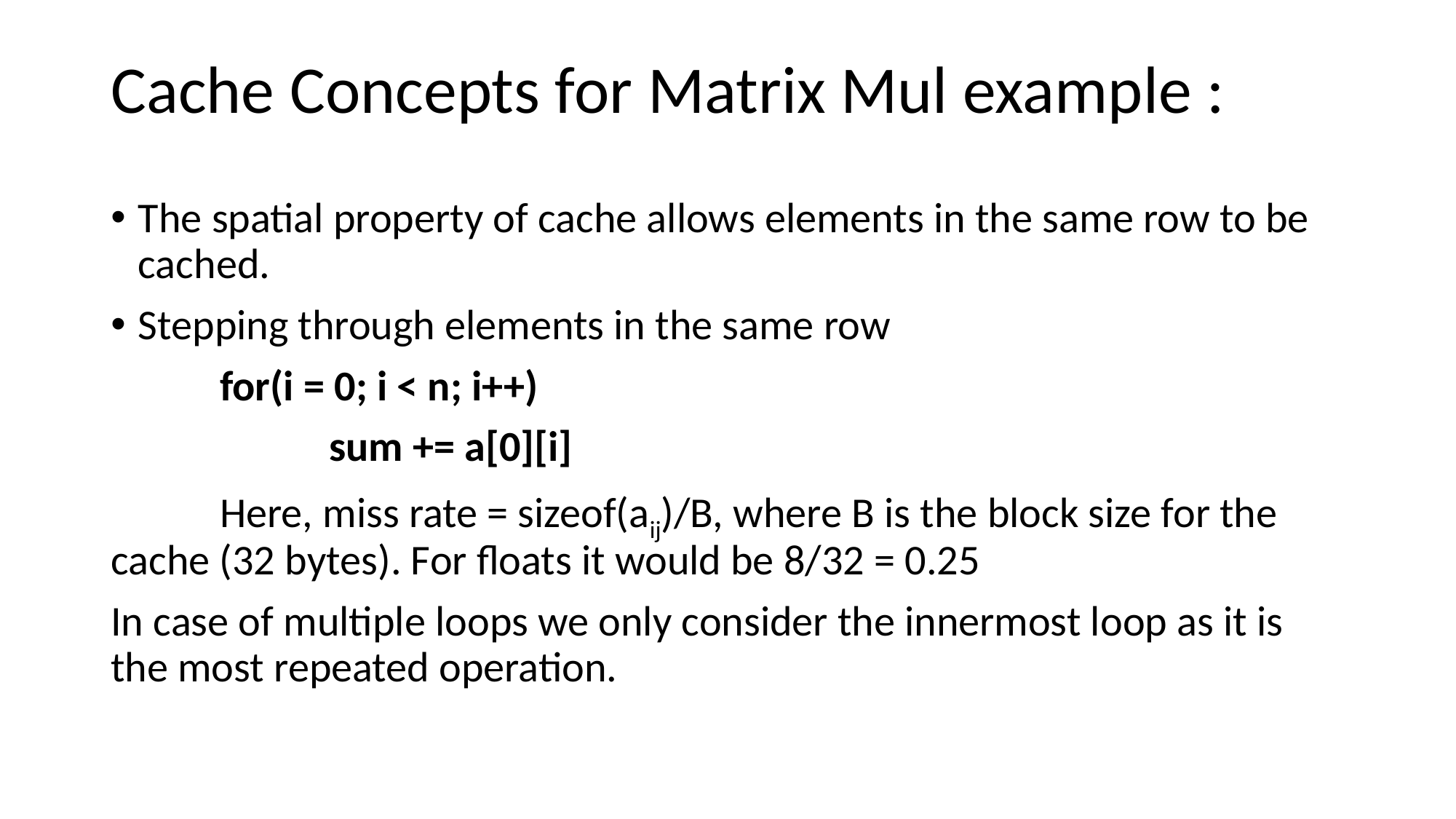

Cache Concepts for Matrix Mul example :
The spatial property of cache allows elements in the same row to be cached.
Stepping through elements in the same row
	for(i = 0; i < n; i++)
		sum += a[0][i]
	Here, miss rate = sizeof(aij)/B, where B is the block size for the cache (32 bytes). For floats it would be 8/32 = 0.25
In case of multiple loops we only consider the innermost loop as it is the most repeated operation.